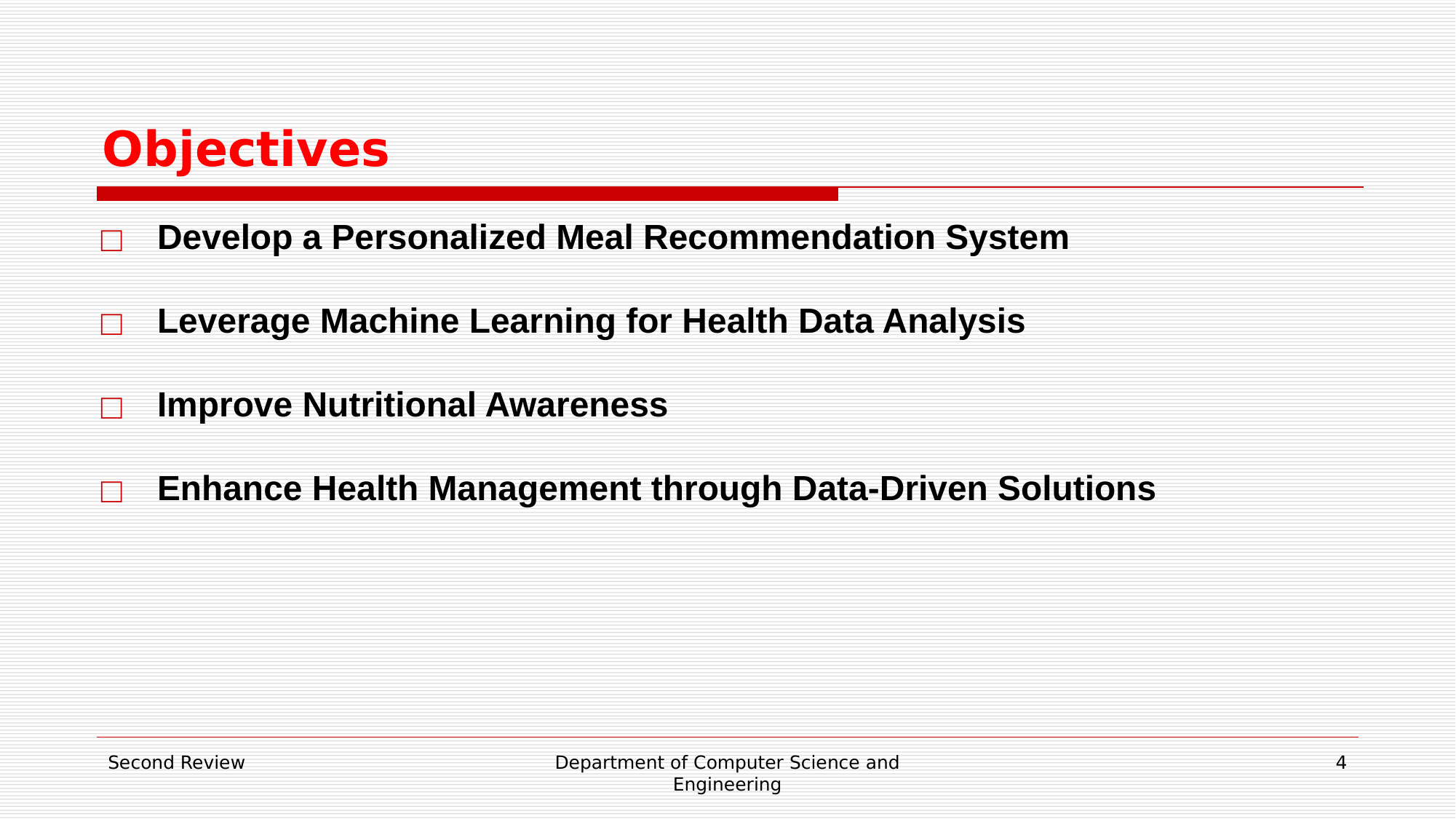

# Objectives
Develop a Personalized Meal Recommendation System
Leverage Machine Learning for Health Data Analysis
Improve Nutritional Awareness
Enhance Health Management through Data-Driven Solutions

Second Review
Department of Computer Science and Engineering
4